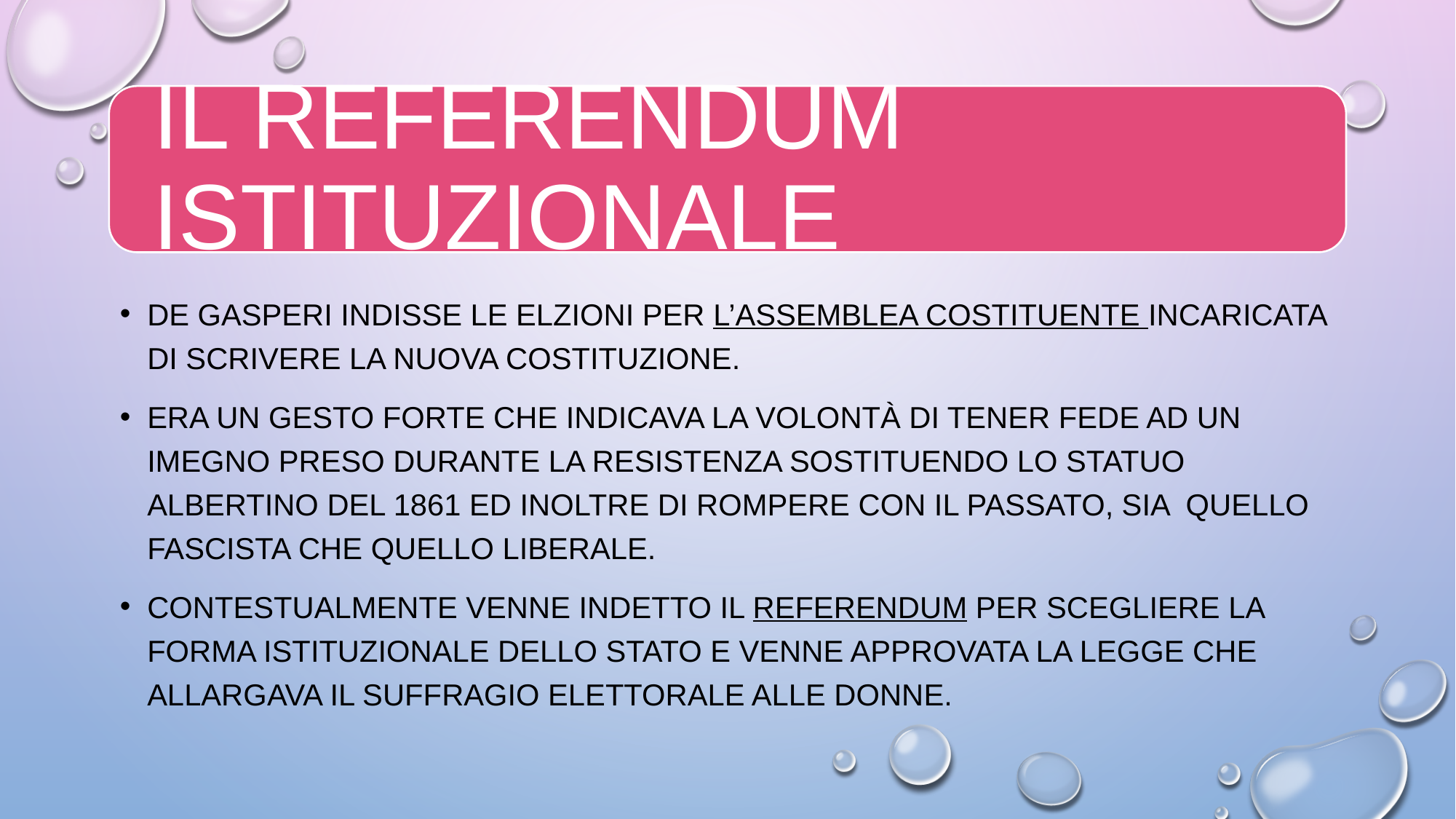

IL REFERENDUM ISTITUZIONALE
DE GASPERI INDISSE LE ELZIONI PER L’assemblea costituente INCARICATA DI SCRIVERE LA nUOVA costituzione.
ERA UN GESTO FORTE CHE INDICAVA LA VOLONTà DI TENER FEDE AD UN IMEGNO PRESO DURANTE LA RESISTENZA SOSTITUENDO LO STATUO ALBERTINO DEL 1861 ED INOLTRE DI ROMPERE CON IL PASSATO, SIA  QUELLO FASCISTA CHE QUELLO LIBERALE.
CONTESTUALMENTE VENNE INDETTO IL REFERENDUM PER SCEGLIERE LA FORMA ISTITUZIONALE DELLO STATO E VENNE APPROVATA LA LEGGE CHE ALLARGAVA IL SUFFRAGIO ELETTORALE ALLE DONNE.